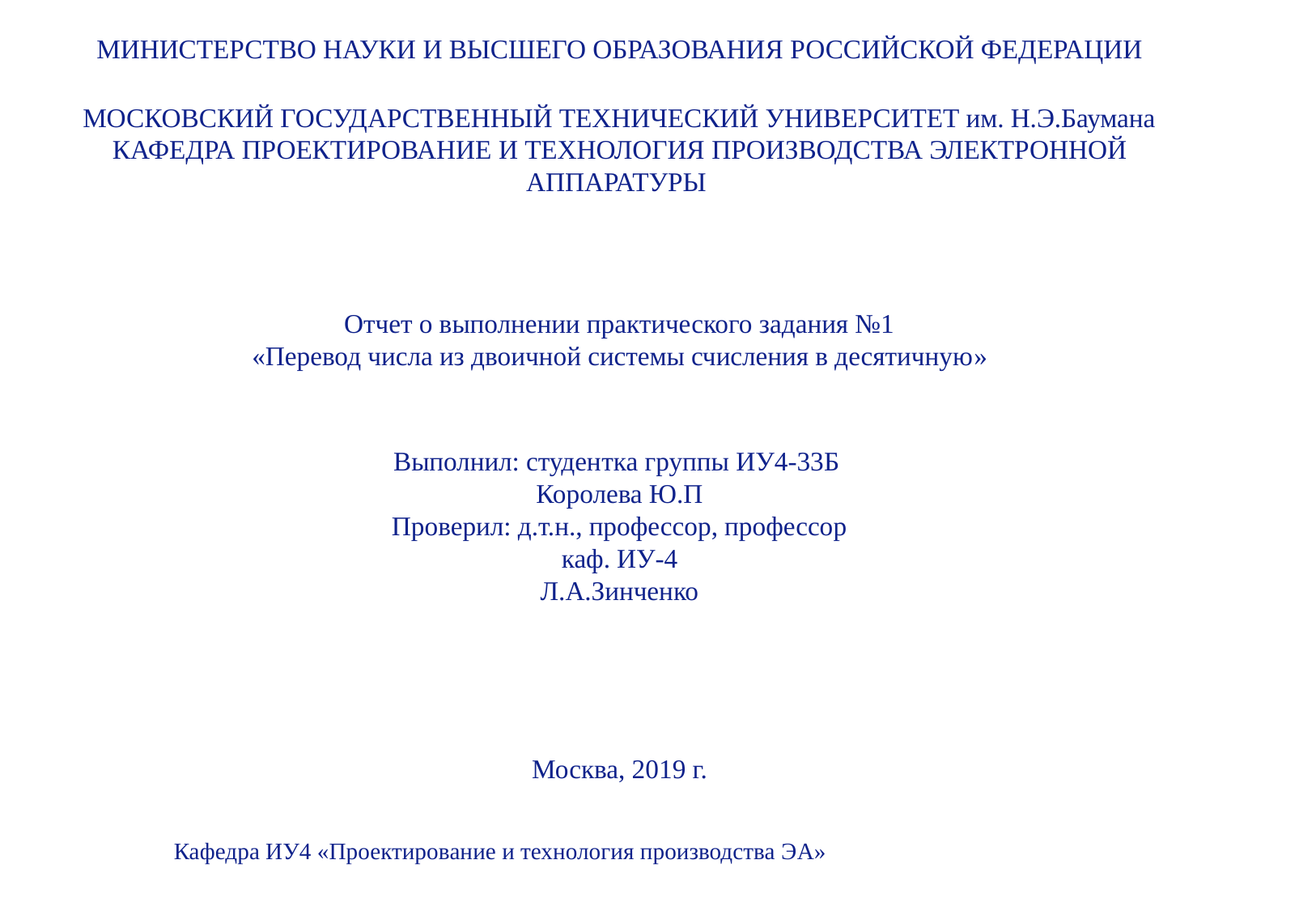

МИНИСТЕРСТВО НАУКИ И ВЫСШЕГО ОБРАЗОВАНИЯ РОССИЙСКОЙ ФЕДЕРАЦИИ
МОСКОВСКИЙ ГОСУДАРСТВЕННЫЙ ТЕХНИЧЕСКИЙ УНИВЕРСИТЕТ им. Н.Э.Баумана
КАФЕДРА ПРОЕКТИРОВАНИЕ И ТЕХНОЛОГИЯ ПРОИЗВОДСТВА ЭЛЕКТРОННОЙ АППАРАТУРЫ
Отчет о выполнении практического задания №1
«Перевод числа из двоичной системы счисления в десятичную»
Выполнил: студентка группы ИУ4-33Б
Королева Ю.П
Проверил: д.т.н., профессор, профессор
каф. ИУ-4
Л.А.Зинченко
Москва, 2019 г.
Кафедра ИУ4 «Проектирование и технология производства ЭА»